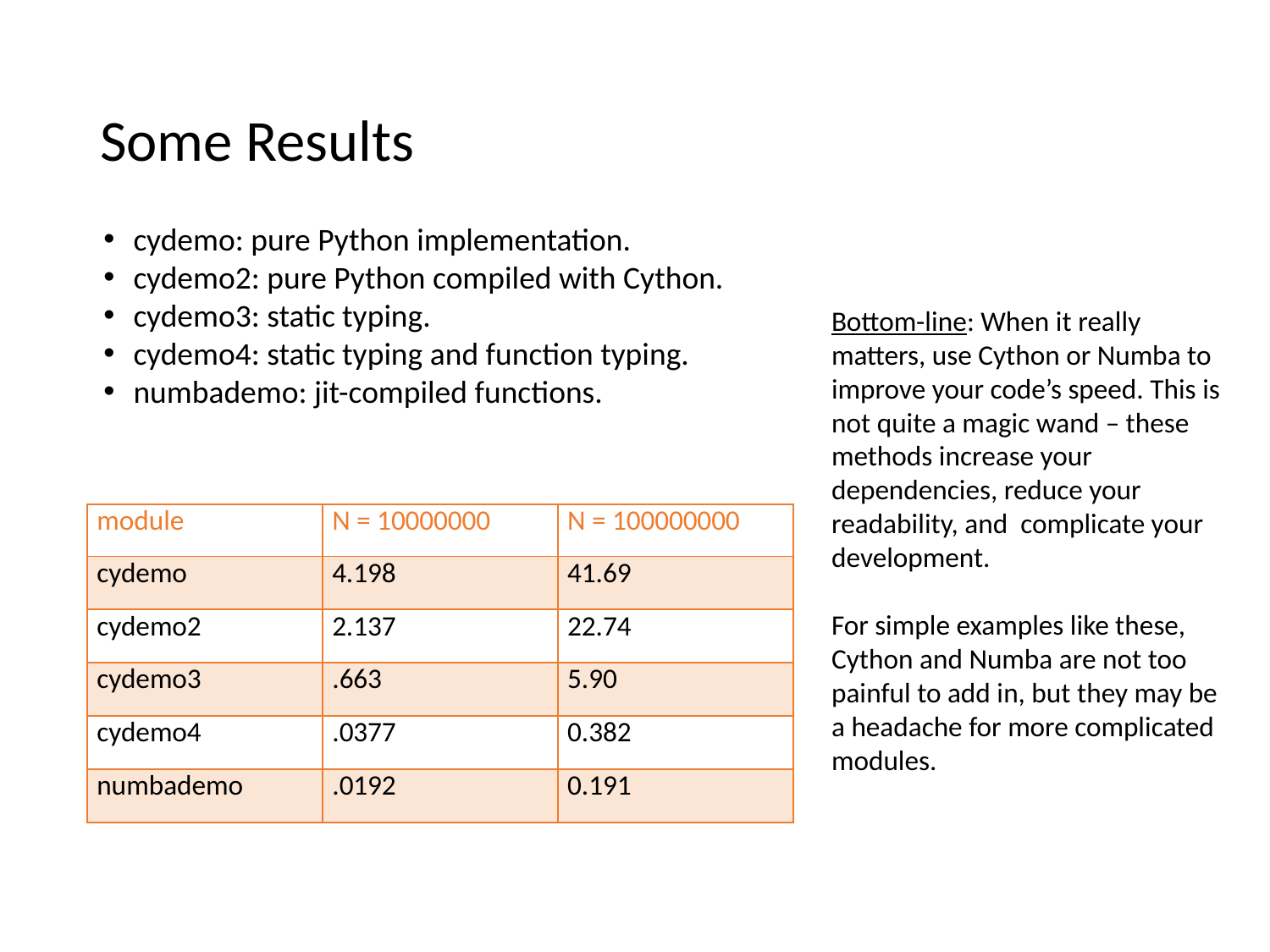

# Some Results
cydemo: pure Python implementation.
cydemo2: pure Python compiled with Cython.
cydemo3: static typing.
cydemo4: static typing and function typing.
numbademo: jit-compiled functions.
Bottom-line: When it really matters, use Cython or Numba to improve your code’s speed. This is not quite a magic wand – these methods increase your dependencies, reduce your readability, and  complicate your development.
For simple examples like these, Cython and Numba are not too painful to add in, but they may be a headache for more complicated modules.
| module | N = 10000000 | N = 100000000 |
| --- | --- | --- |
| cydemo | 4.198 | 41.69 |
| cydemo2 | 2.137 | 22.74 |
| cydemo3 | .663 | 5.90 |
| cydemo4 | .0377 | 0.382 |
| numbademo | .0192 | 0.191 |